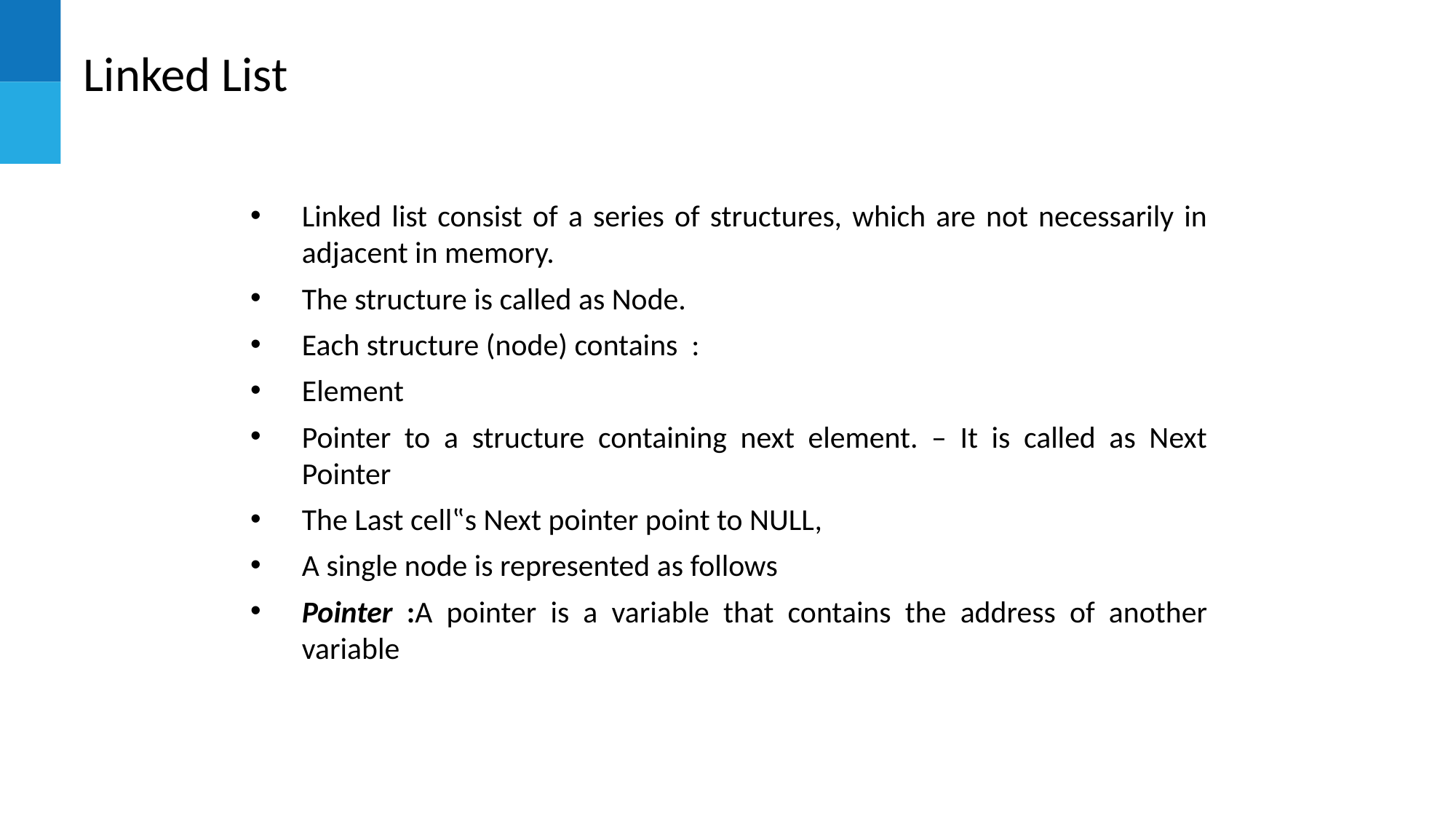

# Linked List
Linked list consist of a series of structures, which are not necessarily in adjacent in memory.
The structure is called as Node.
Each structure (node) contains  :
Element
Pointer to a structure containing next element. – It is called as Next Pointer
The Last cell‟s Next pointer point to NULL,
A single node is represented as follows
Pointer :A pointer is a variable that contains the address of another variable